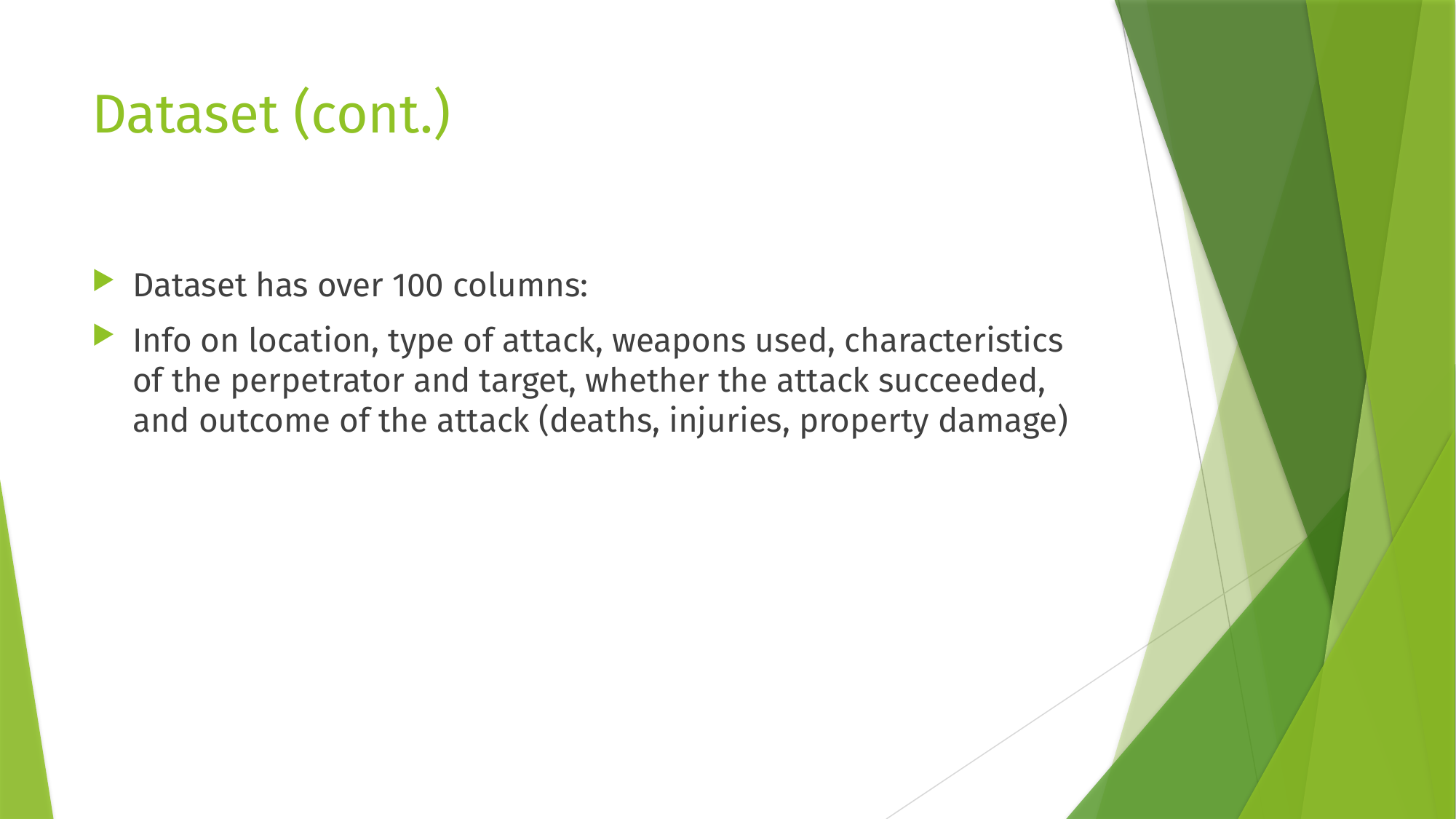

# Dataset (cont.)
Dataset has over 100 columns:
Info on location, type of attack, weapons used, characteristics of the perpetrator and target, whether the attack succeeded, and outcome of the attack (deaths, injuries, property damage)